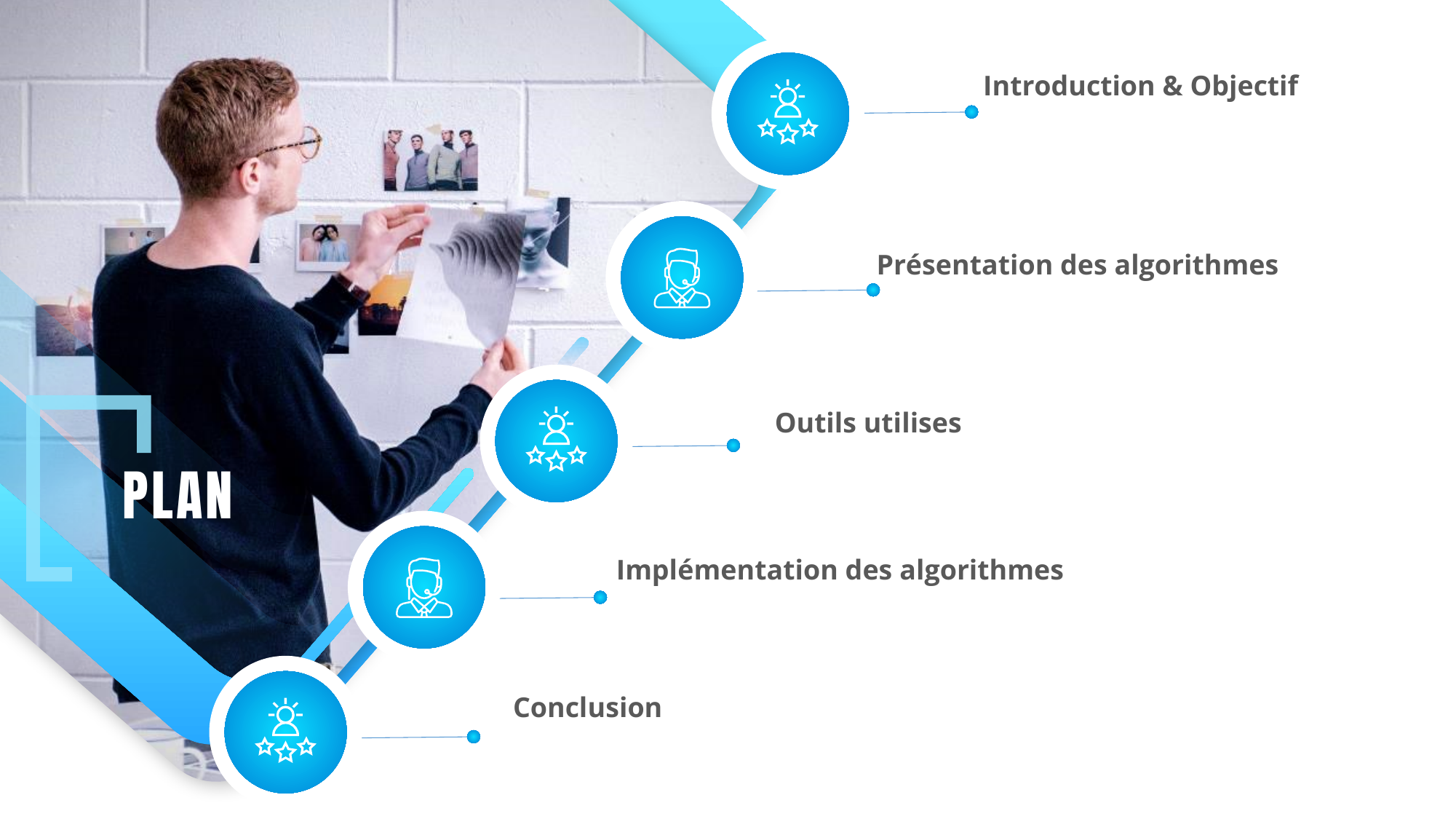

Introduction & Objectif

Présentation des algorithmes

PLAN
Outils utilises

Implémentation des algorithmes

Conclusion